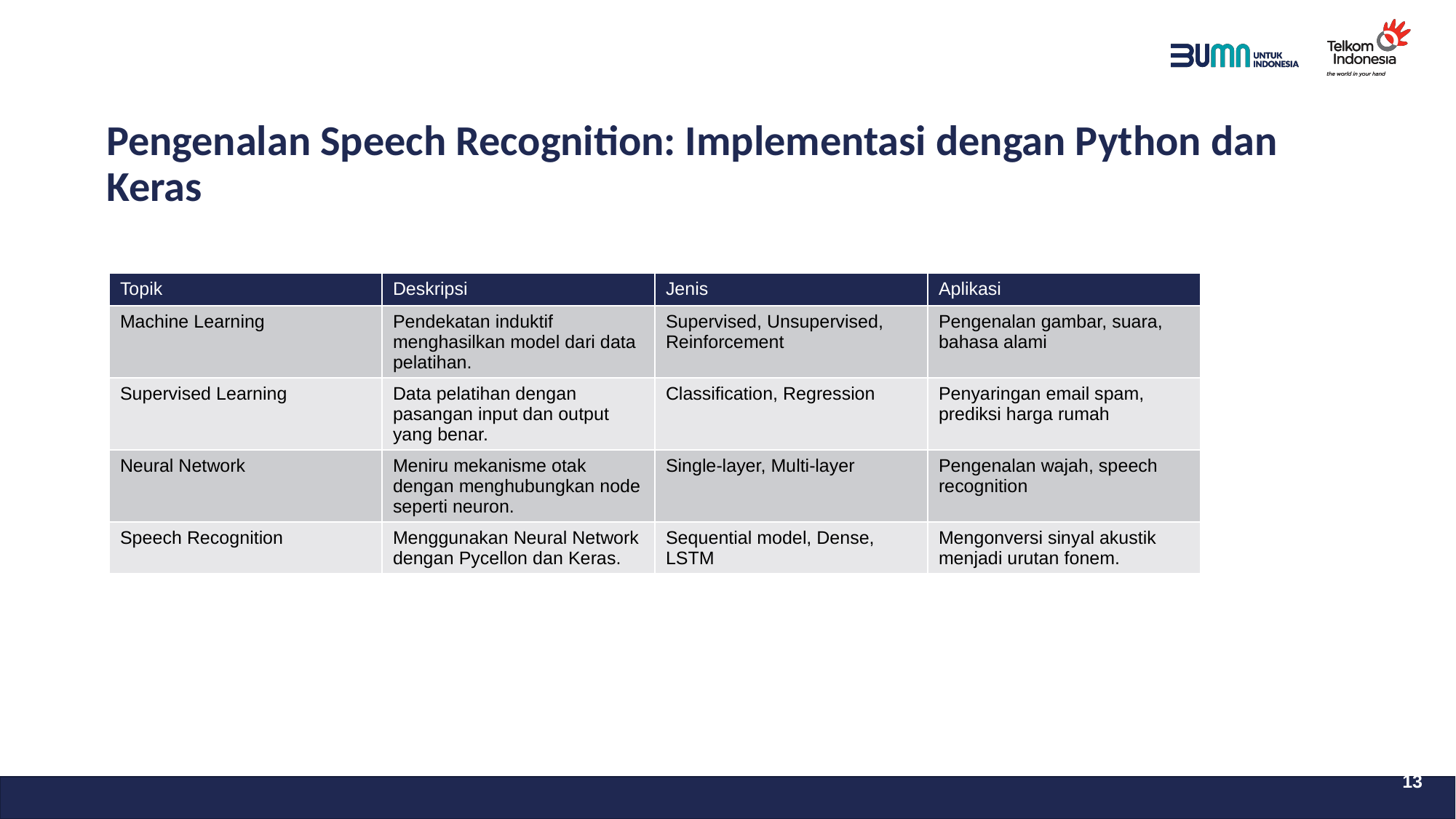

# Pengenalan Speech Recognition: Implementasi dengan Python dan Keras
| Topik | Deskripsi | Jenis | Aplikasi |
| --- | --- | --- | --- |
| Machine Learning | Pendekatan induktif menghasilkan model dari data pelatihan. | Supervised, Unsupervised, Reinforcement | Pengenalan gambar, suara, bahasa alami |
| Supervised Learning | Data pelatihan dengan pasangan input dan output yang benar. | Classification, Regression | Penyaringan email spam, prediksi harga rumah |
| Neural Network | Meniru mekanisme otak dengan menghubungkan node seperti neuron. | Single-layer, Multi-layer | Pengenalan wajah, speech recognition |
| Speech Recognition | Menggunakan Neural Network dengan Pycellon dan Keras. | Sequential model, Dense, LSTM | Mengonversi sinyal akustik menjadi urutan fonem. |
13